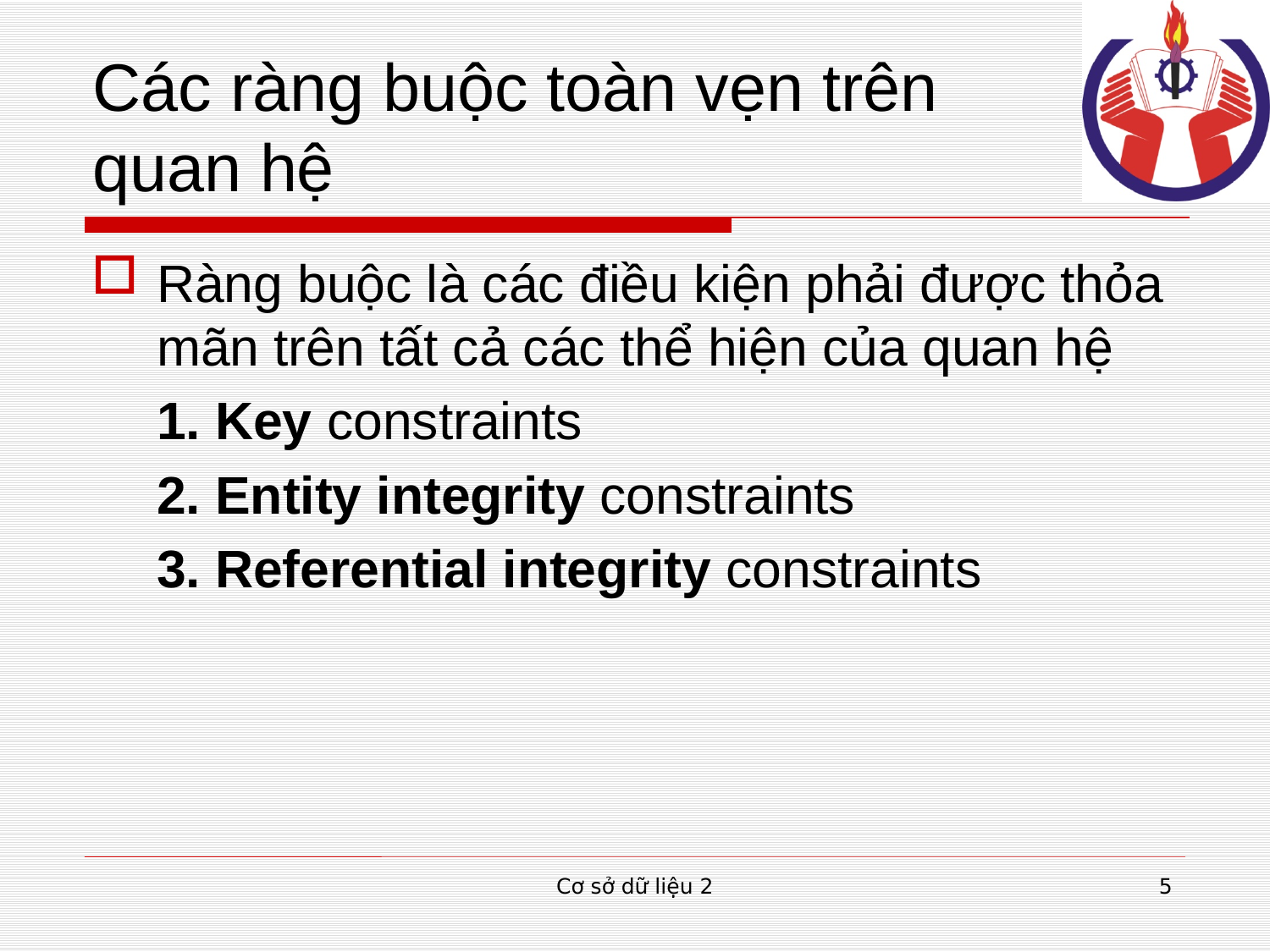

# Các ràng buộc toàn vẹn trên quan hệ
Ràng buộc là các điều kiện phải được thỏa mãn trên tất cả các thể hiện của quan hệ
	1. Key constraints
	2. Entity integrity constraints
	3. Referential integrity constraints
Cơ sở dữ liệu 2
5